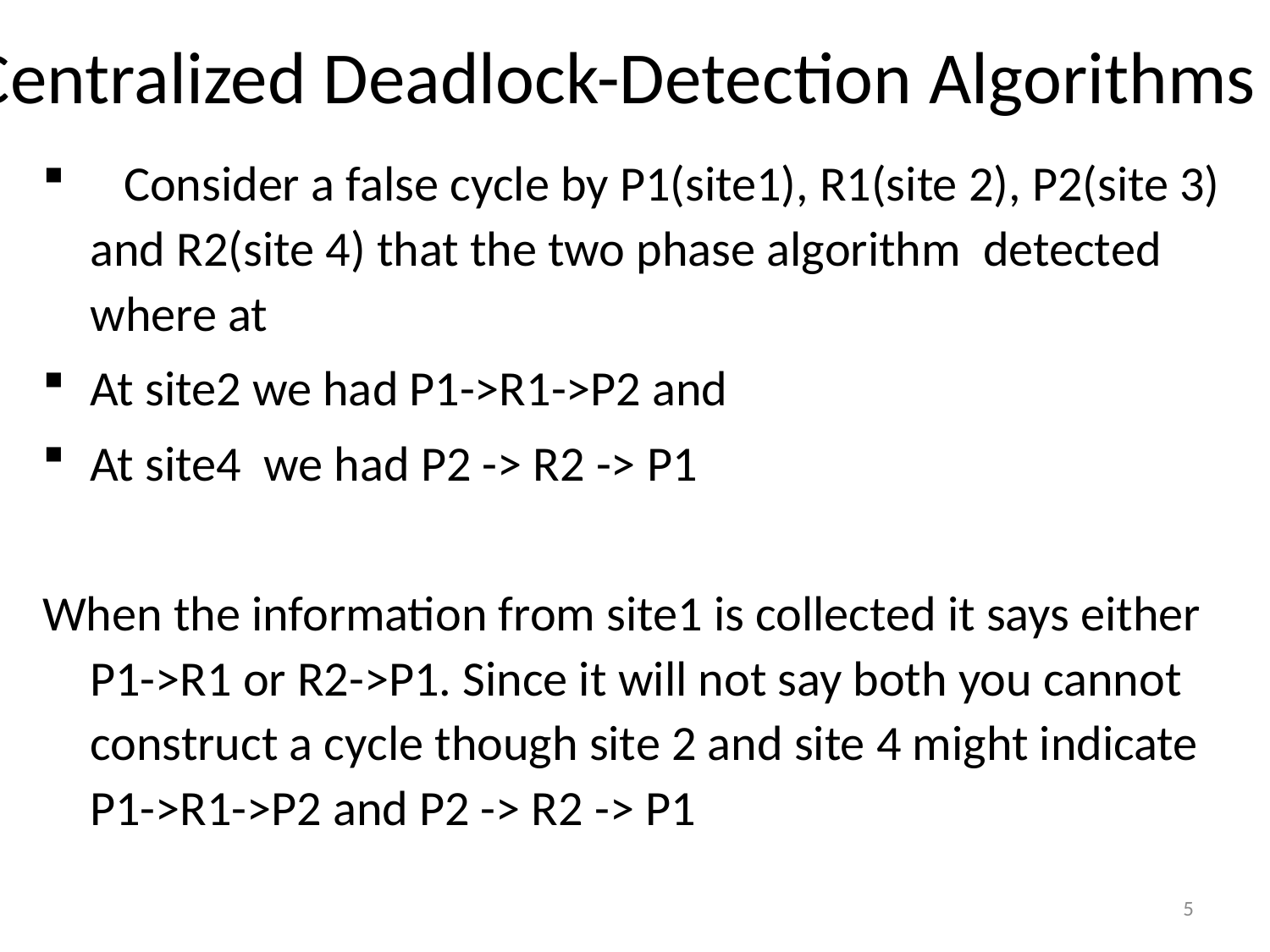

# Centralized Deadlock-Detection Algorithms
   Consider a false cycle by P1(site1), R1(site 2), P2(site 3) and R2(site 4) that the two phase algorithm  detected where at
At site2 we had P1->R1->P2 and
At site4  we had P2 -> R2 -> P1

When the information from site1 is collected it says either P1->R1 or R2->P1. Since it will not say both you cannot construct a cycle though site 2 and site 4 might indicate P1->R1->P2 and P2 -> R2 -> P1

5